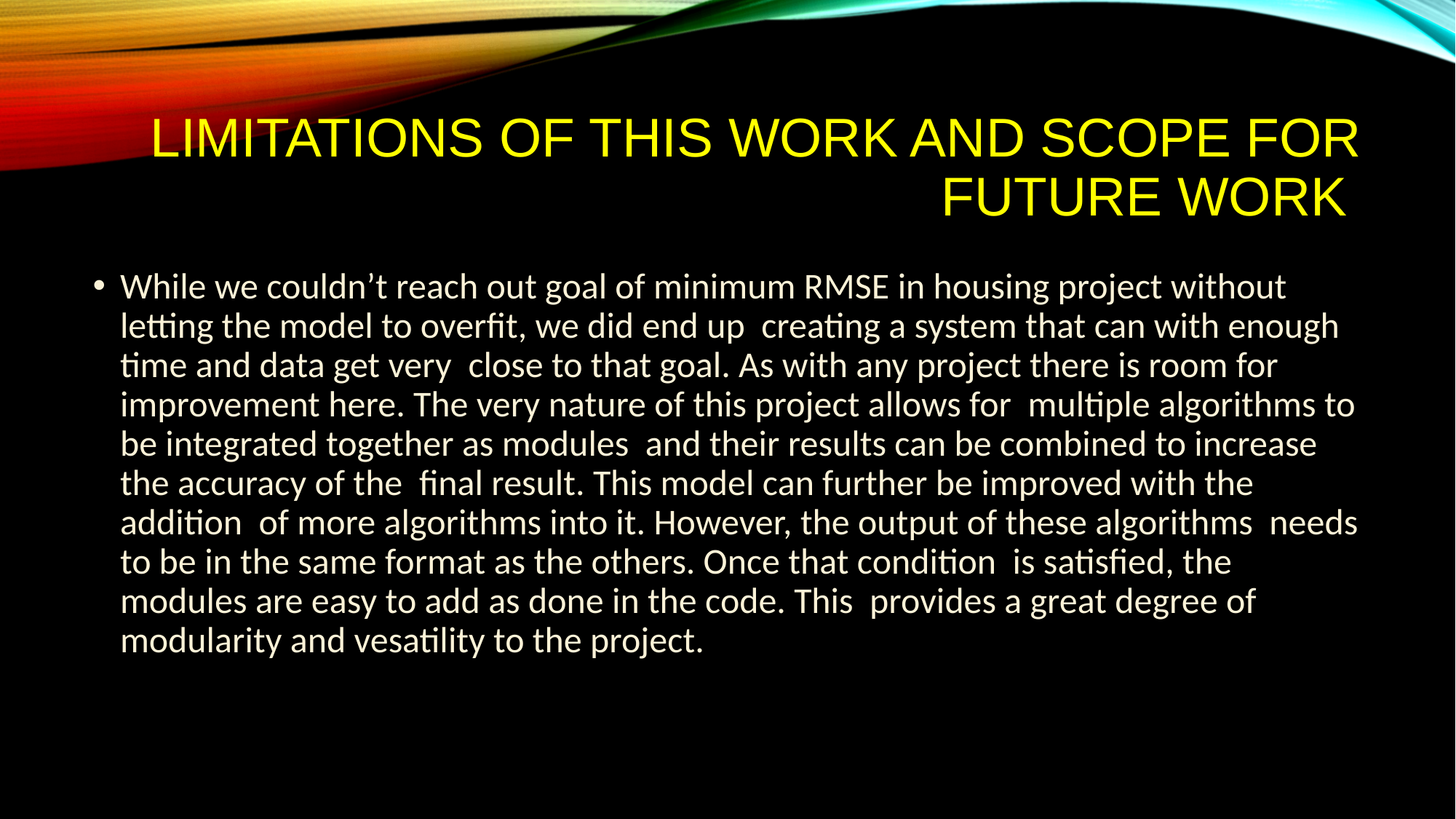

# Limitations of this work and Scope for Future Work
While we couldn’t reach out goal of minimum RMSE in housing project without letting the model to overfit, we did end up  creating a system that can with enough  time and data get very  close to that goal. As with any project there is room for  improvement here. The very nature of this project allows for  multiple algorithms to be integrated together as modules  and their results can be combined to increase the accuracy of the  final result. This model can further be improved with the addition  of more algorithms into it. However, the output of these algorithms  needs to be in the same format as the others. Once that condition  is satisfied, the modules are easy to add as done in the code. This  provides a great degree of modularity and vesatility to the project.